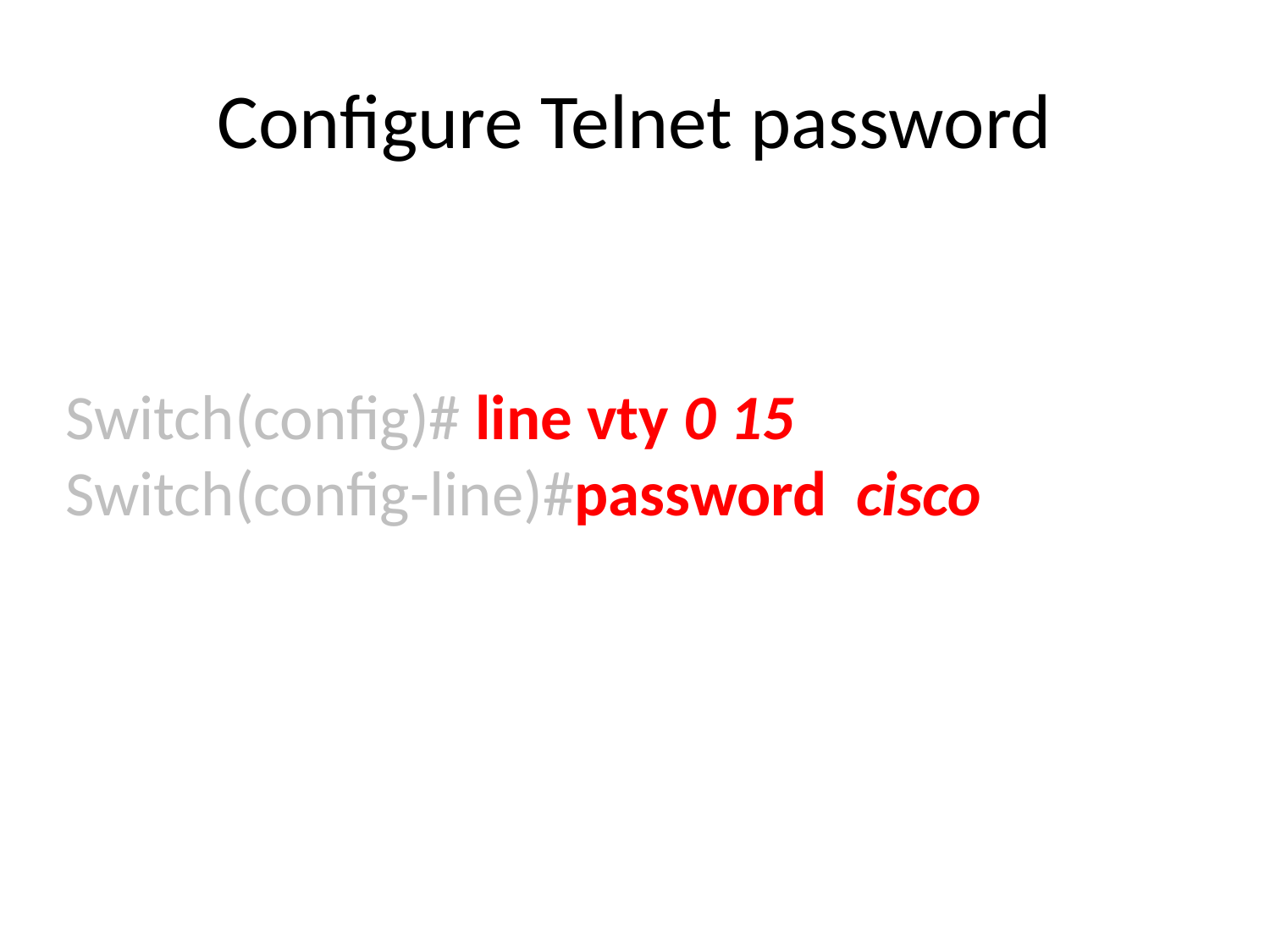

# Configure Telnet password

Switch(config)# line vty 0 15
Switch(config-line)#password  cisco